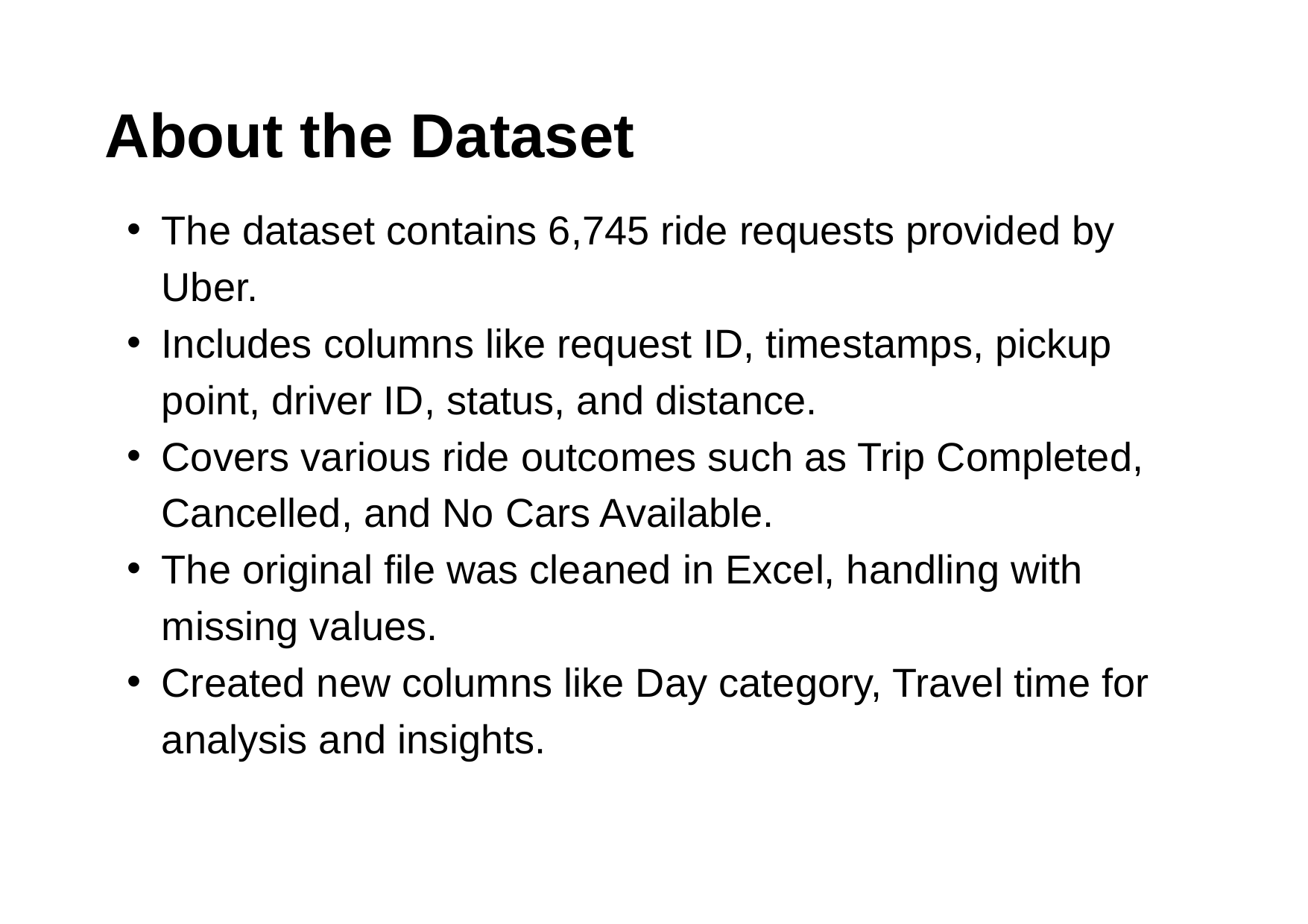

About the Dataset
The dataset contains 6,745 ride requests provided by Uber.
Includes columns like request ID, timestamps, pickup point, driver ID, status, and distance.
Covers various ride outcomes such as Trip Completed, Cancelled, and No Cars Available.
The original file was cleaned in Excel, handling with missing values.
Created new columns like Day category, Travel time for analysis and insights.